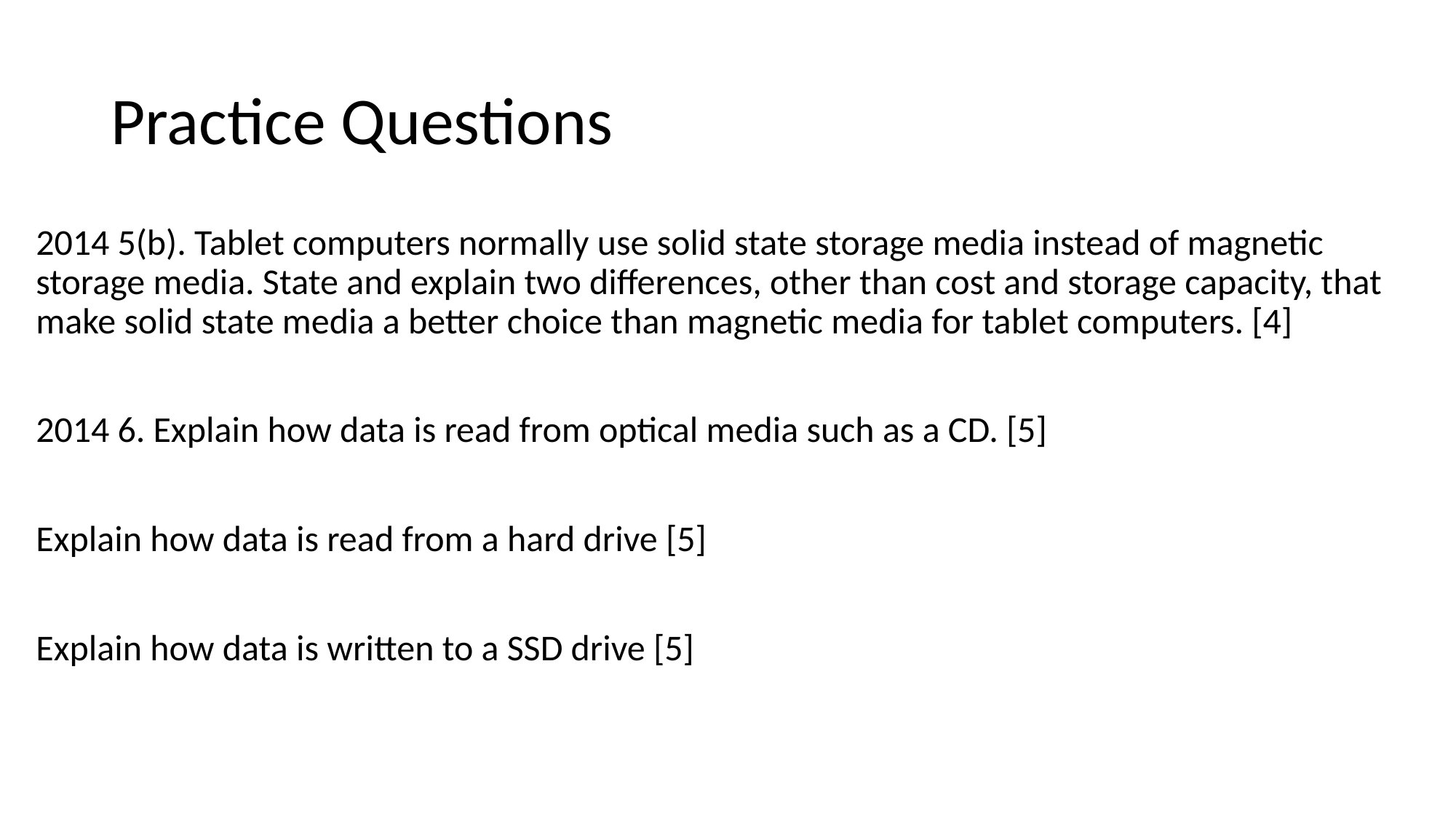

# Practice Questions
2014 5(b). Tablet computers normally use solid state storage media instead of magnetic storage media. State and explain two differences, other than cost and storage capacity, that make solid state media a better choice than magnetic media for tablet computers. [4]

2014 6. Explain how data is read from optical media such as a CD. [5]

Explain how data is read from a hard drive [5]

Explain how data is written to a SSD drive [5]